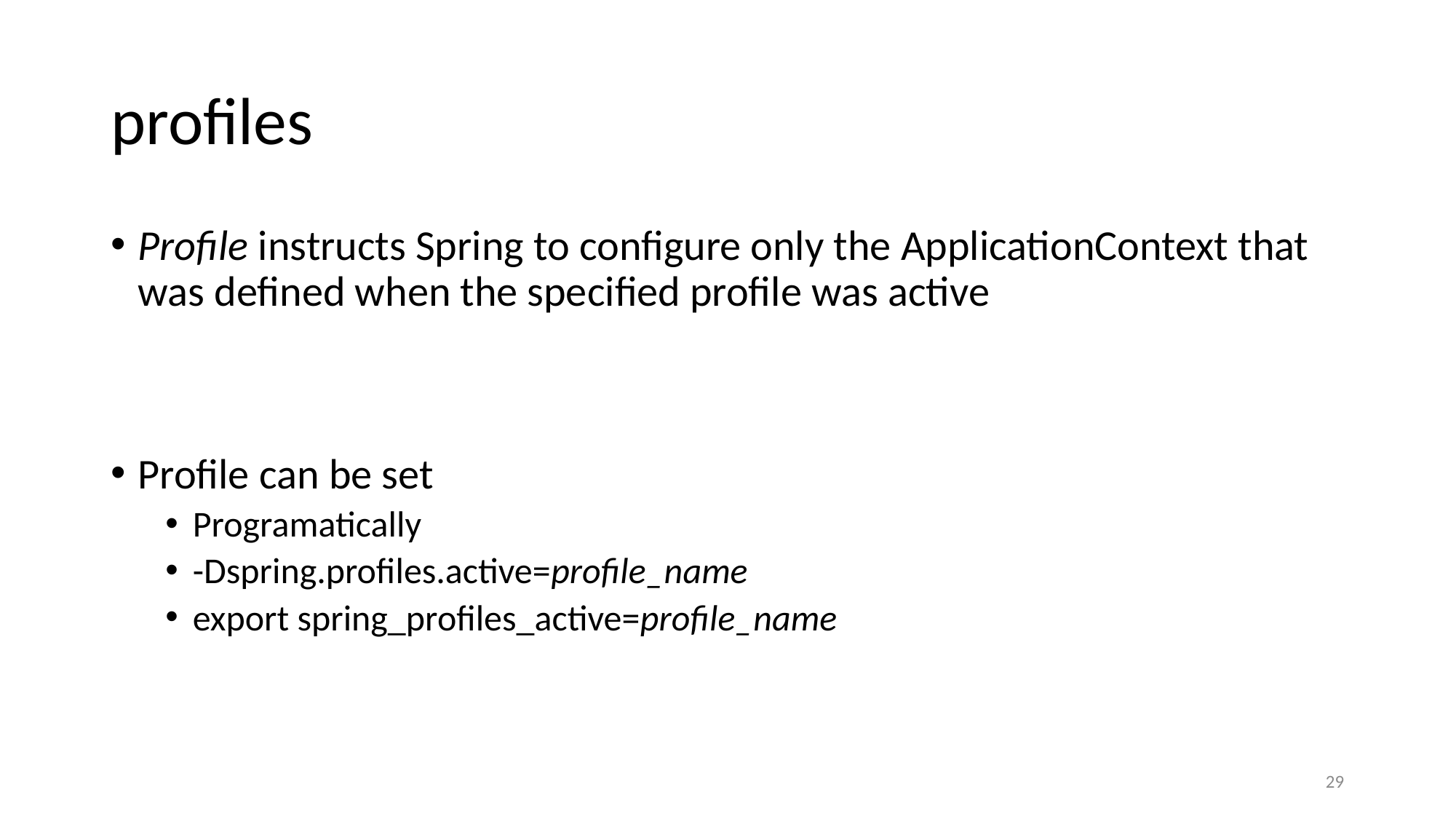

# profiles
Profile instructs Spring to configure only the ApplicationContext that was defined when the specified profile was active

Profile can be set
Programatically
-Dspring.profiles.active=profile_name
export spring_profiles_active=profile_name
29